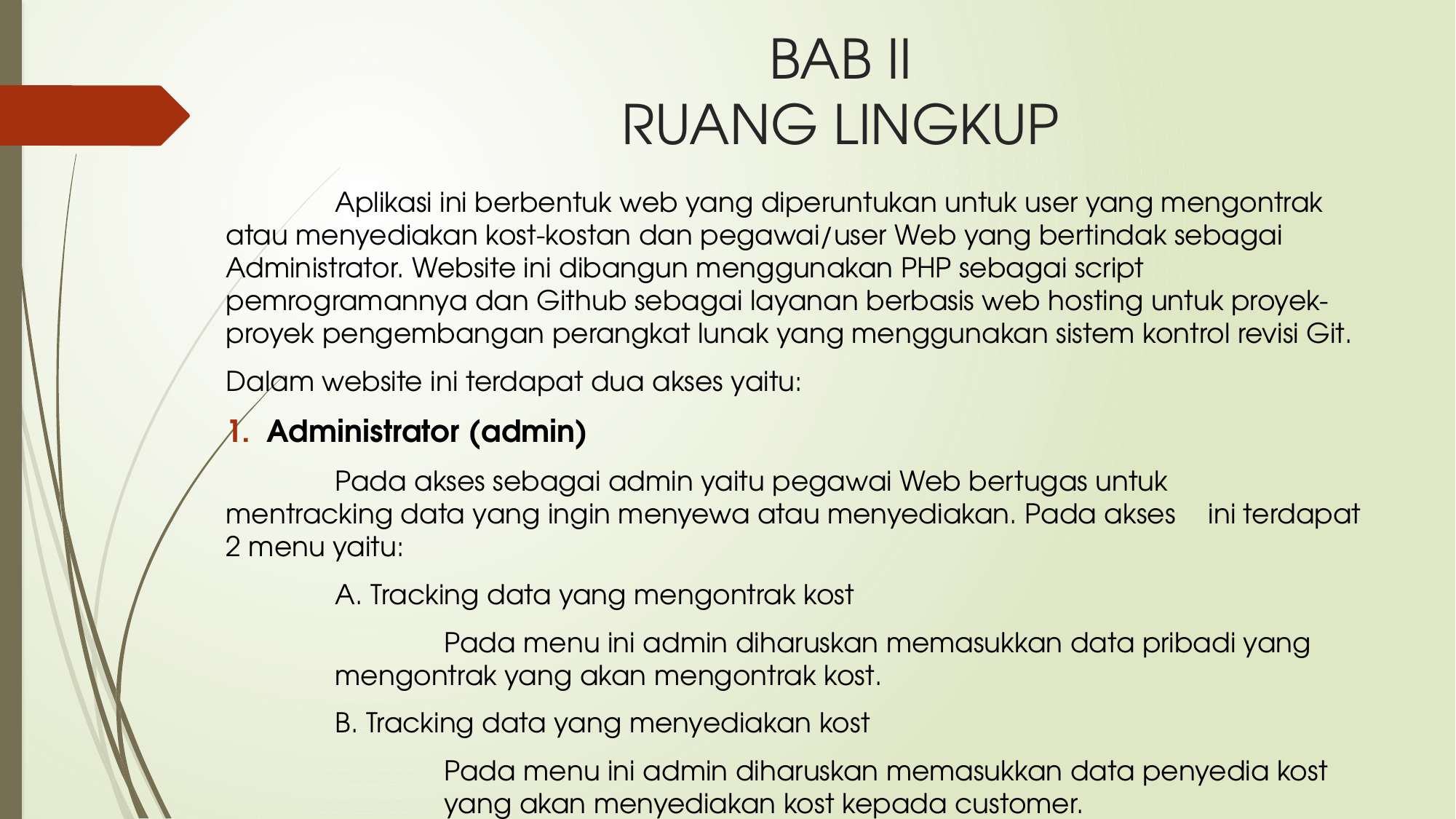

# BAB II RUANG LINGKUP
	Aplikasi ini berbentuk web yang diperuntukan untuk user yang mengontrak atau menyediakan kost-kostan dan pegawai/user Web yang bertindak sebagai Administrator. Website ini dibangun menggunakan PHP sebagai script pemrogramannya dan Github sebagai layanan berbasis web hosting untuk proyek-proyek pengembangan perangkat lunak yang menggunakan sistem kontrol revisi Git.
Dalam website ini terdapat dua akses yaitu:
Administrator (admin)
	Pada akses sebagai admin yaitu pegawai Web bertugas untuk 	mentracking data yang ingin menyewa atau menyediakan. Pada akses 	ini terdapat 2 menu yaitu:
	A. Tracking data yang mengontrak kost
		Pada menu ini admin diharuskan memasukkan data pribadi yang 	mengontrak yang akan mengontrak kost.
	B. Tracking data yang menyediakan kost
		Pada menu ini admin diharuskan memasukkan data penyedia kost 		yang akan menyediakan kost kepada customer.